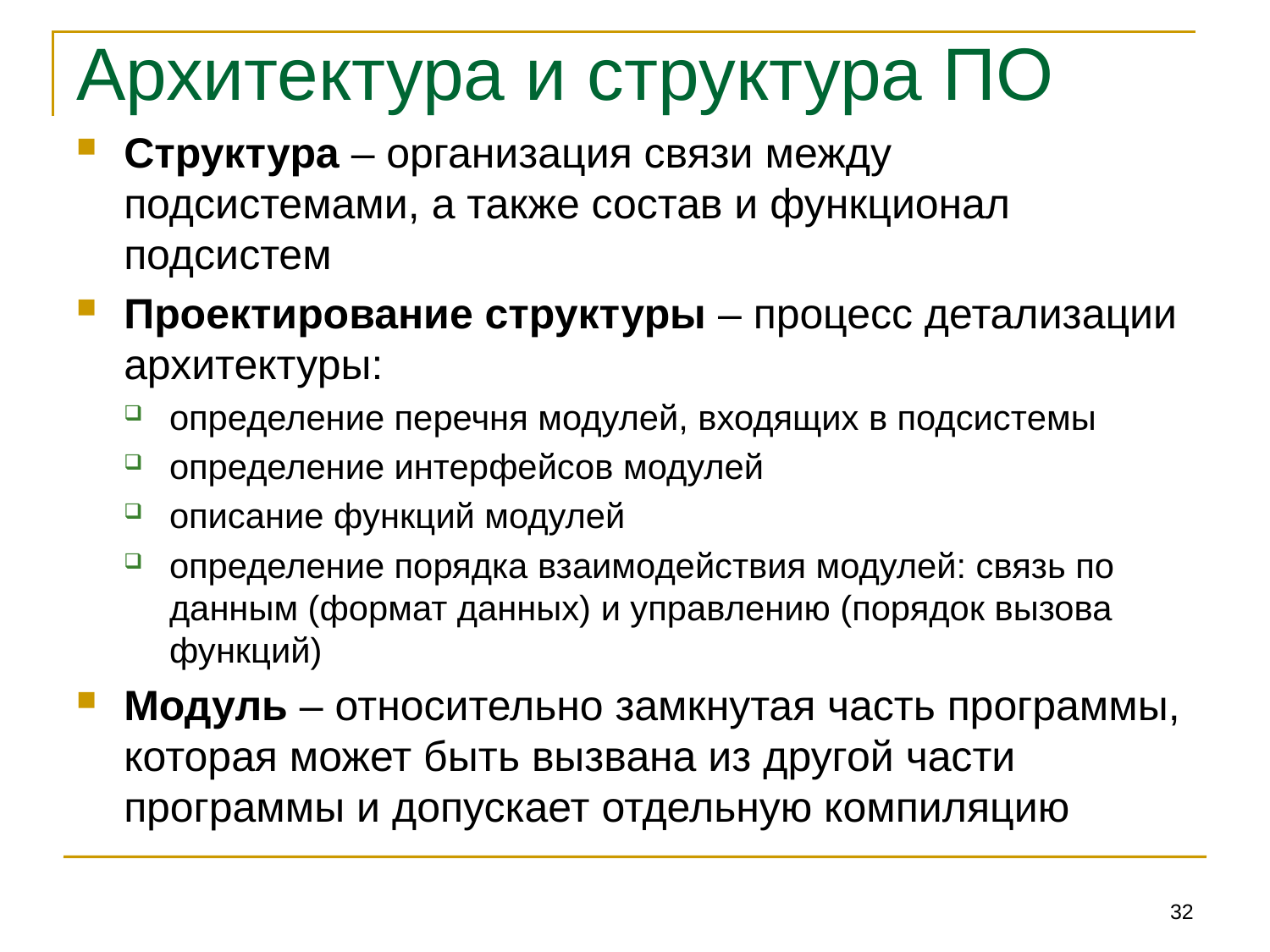

# Архитектура и структура ПО
Структура – организация связи между подсистемами, а также состав и функционал подсистем
Проектирование структуры – процесс детализации архитектуры:
определение перечня модулей, входящих в подсистемы
определение интерфейсов модулей
описание функций модулей
определение порядка взаимодействия модулей: связь по данным (формат данных) и управлению (порядок вызова функций)
Модуль – относительно замкнутая часть программы, которая может быть вызвана из другой части программы и допускает отдельную компиляцию

32